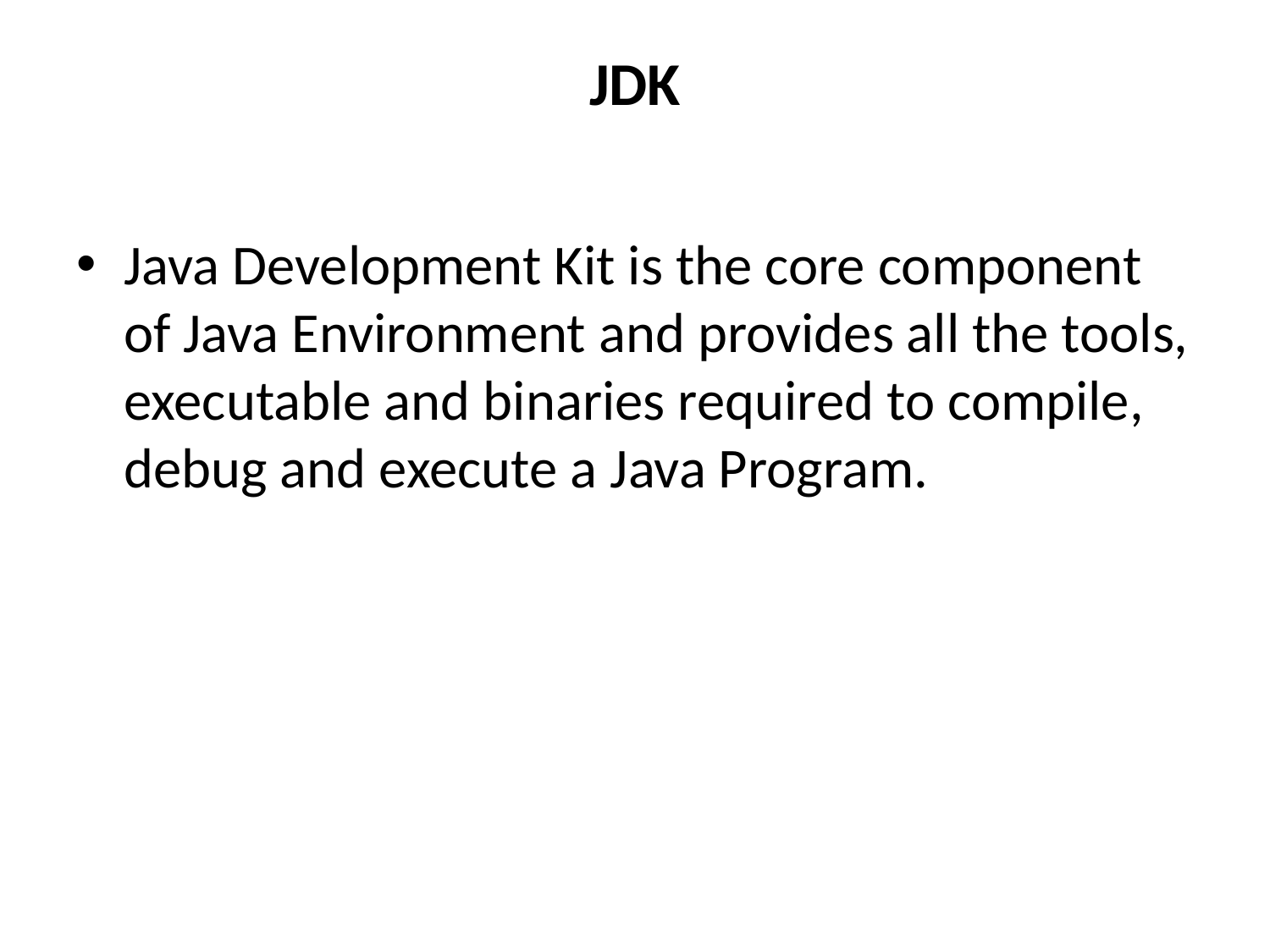

# JDK
Java Development Kit is the core component of Java Environment and provides all the tools, executable and binaries required to compile, debug and execute a Java Program.